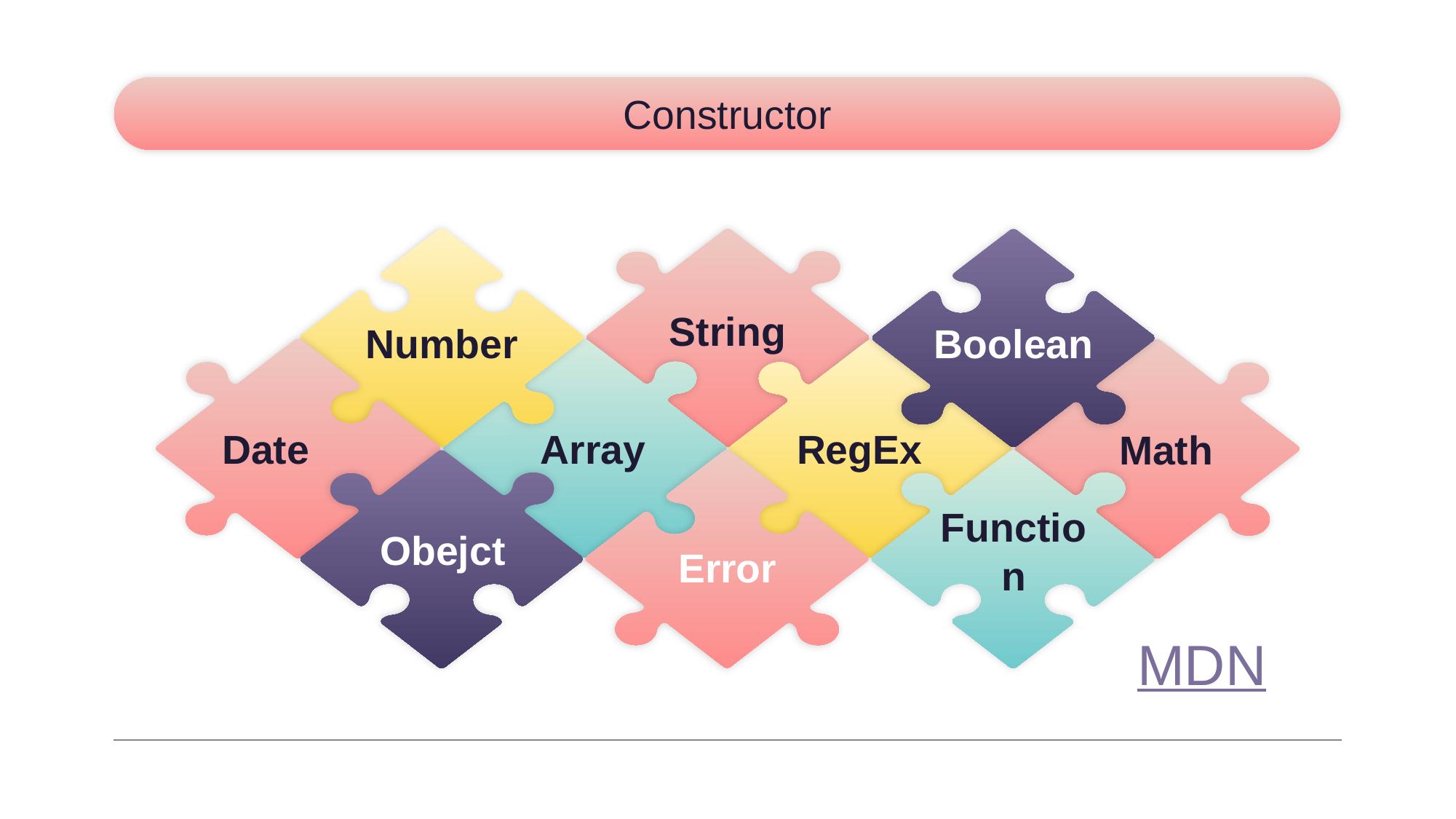

# Constructor

String
Number
Boolean

Date
Array
RegEx
Math

Obejct
Function
Error
MDN